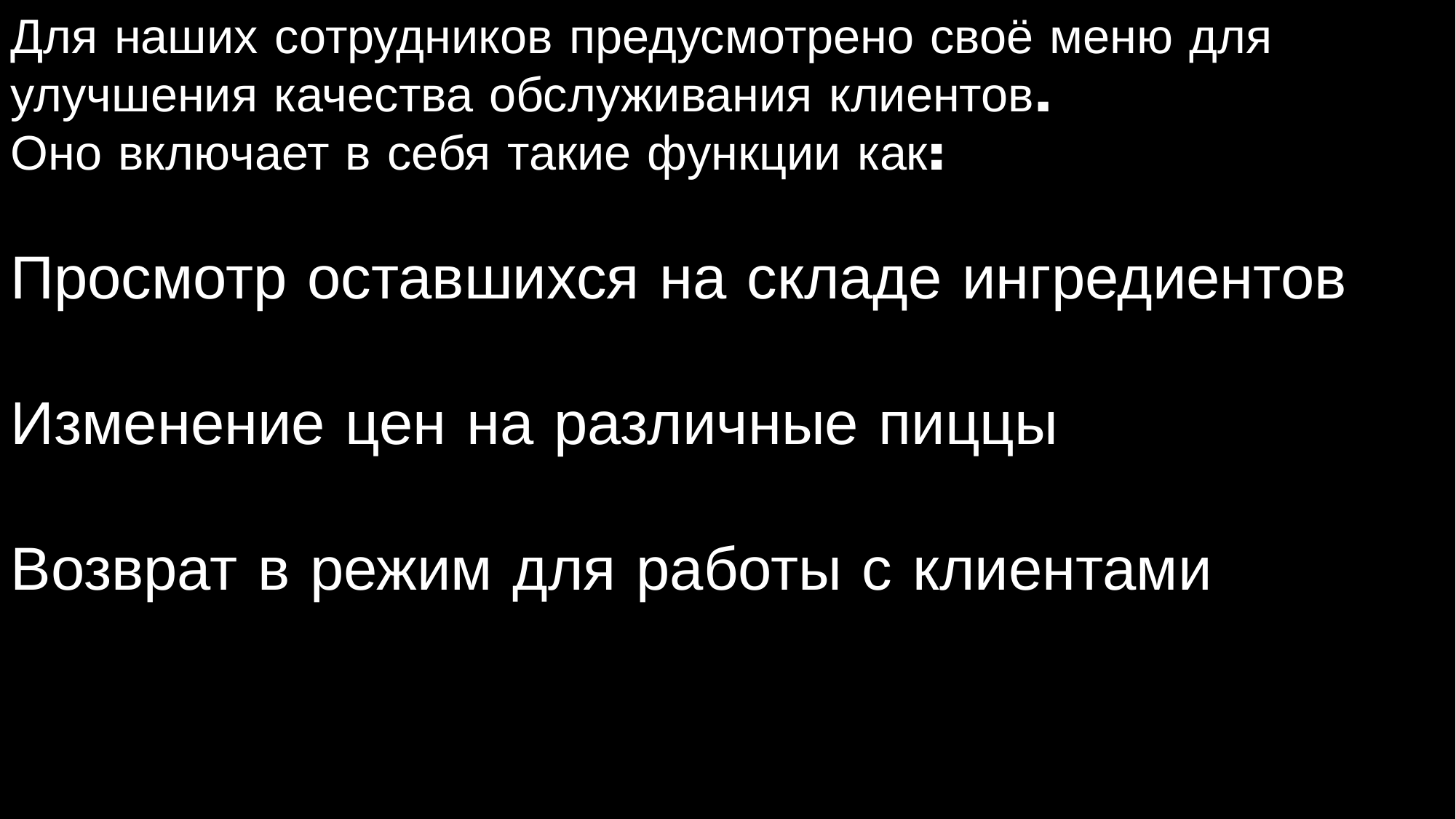

Для наших сотрудников предусмотрено своё меню для улучшения качества обслуживания клиентов.
Оно включает в себя такие функции как:

Просмотр оставшихся на складе ингредиентов

Изменение цен на различные пиццы

Возврат в режим для работы с клиентами
# Пиццерия